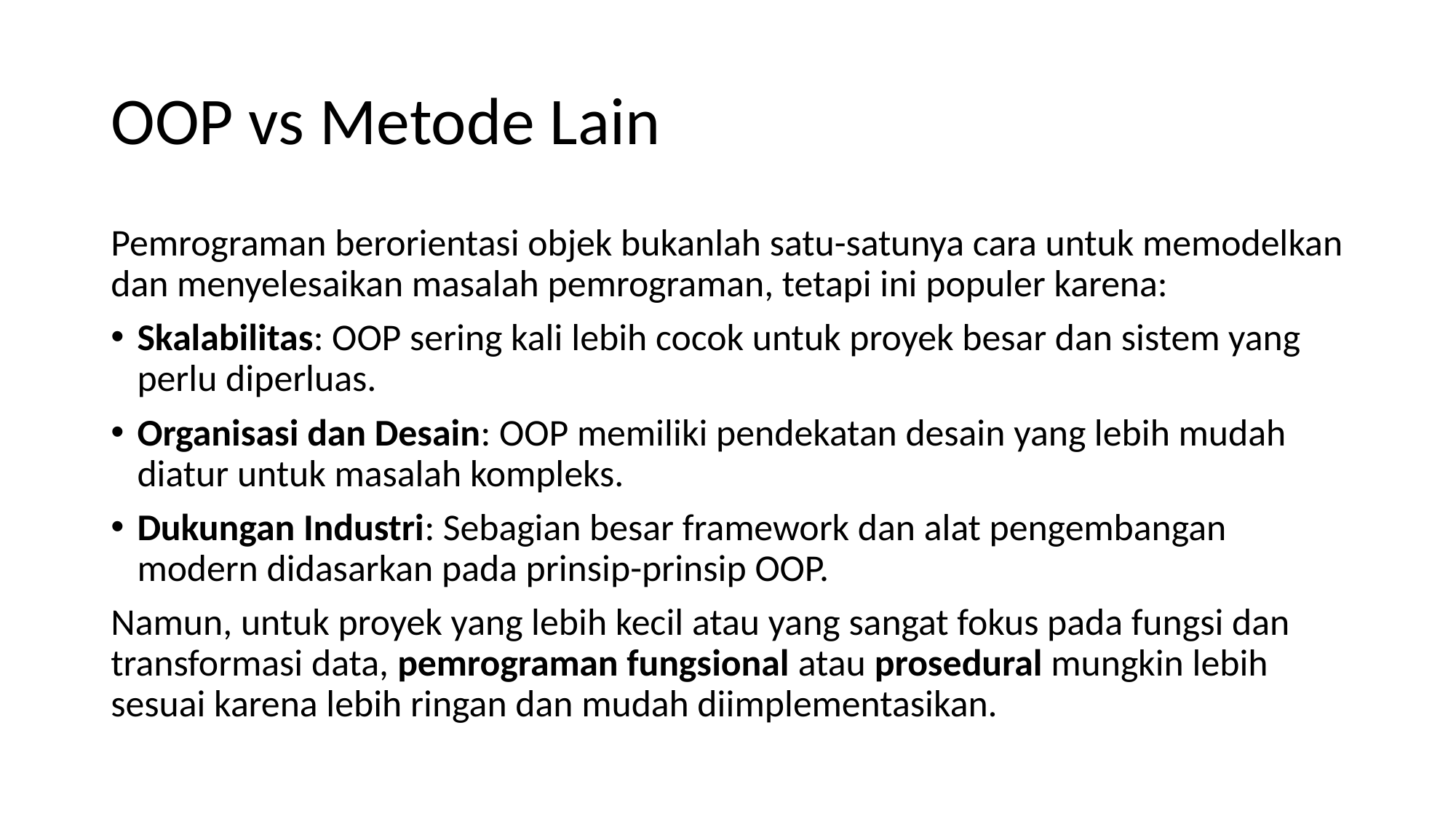

# OOP vs Metode Lain
Pemrograman berorientasi objek bukanlah satu-satunya cara untuk memodelkan dan menyelesaikan masalah pemrograman, tetapi ini populer karena:
Skalabilitas: OOP sering kali lebih cocok untuk proyek besar dan sistem yang perlu diperluas.
Organisasi dan Desain: OOP memiliki pendekatan desain yang lebih mudah diatur untuk masalah kompleks.
Dukungan Industri: Sebagian besar framework dan alat pengembangan modern didasarkan pada prinsip-prinsip OOP.
Namun, untuk proyek yang lebih kecil atau yang sangat fokus pada fungsi dan transformasi data, pemrograman fungsional atau prosedural mungkin lebih sesuai karena lebih ringan dan mudah diimplementasikan.